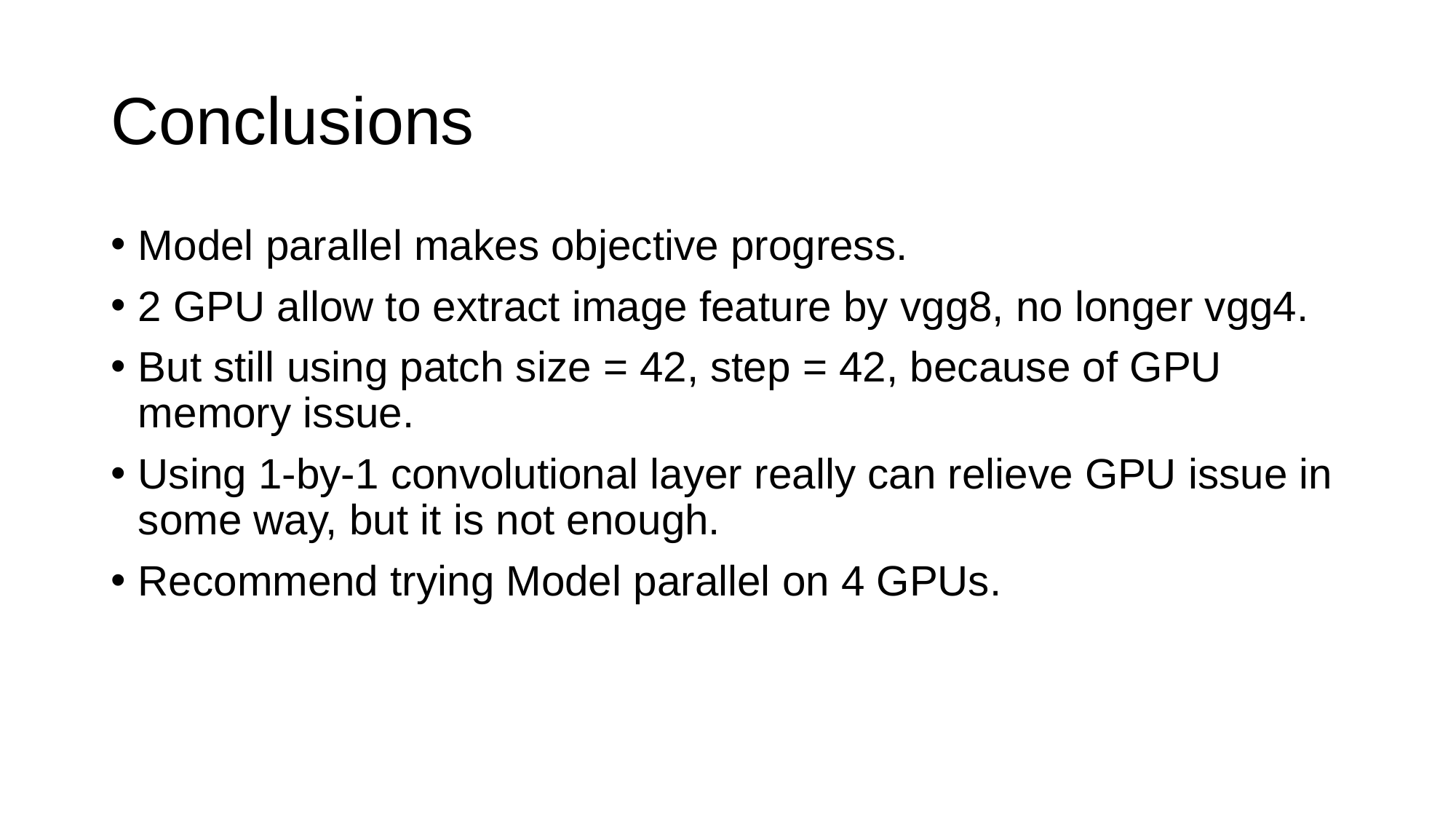

# Conclusions
Model parallel makes objective progress.
2 GPU allow to extract image feature by vgg8, no longer vgg4.
But still using patch size = 42, step = 42, because of GPU memory issue.
Using 1-by-1 convolutional layer really can relieve GPU issue in some way, but it is not enough.
Recommend trying Model parallel on 4 GPUs.